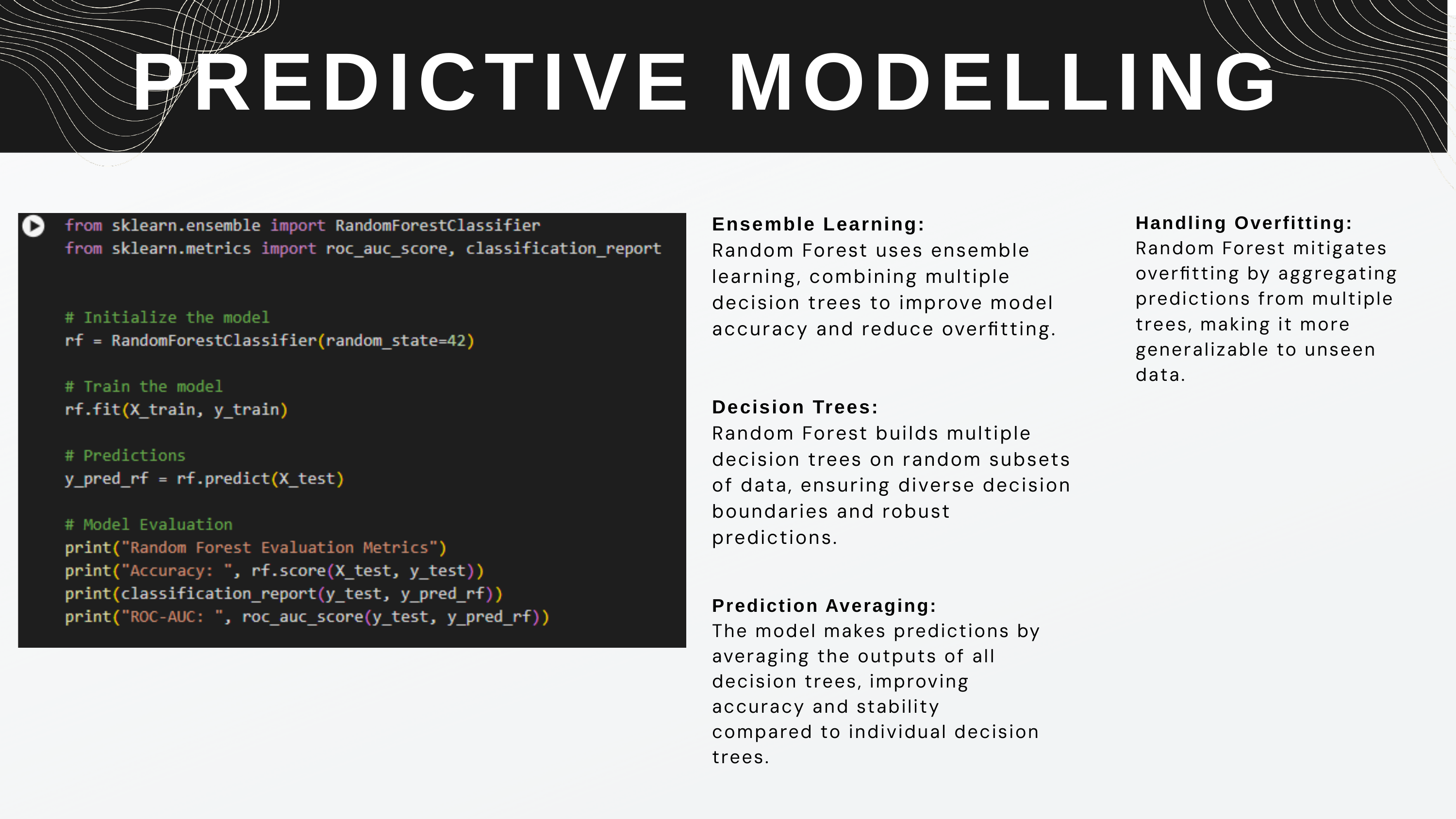

PREDICTIVE MODELLING

Handling Overfitting:
Random Forest mitigates overfitting by aggregating predictions from multiple trees, making it more generalizable to unseen data.

Ensemble Learning:
Random Forest uses ensemble learning, combining multiple decision trees to improve model accuracy and reduce overfitting.

Decision Trees:
Random Forest builds multiple decision trees on random subsets of data, ensuring diverse decision boundaries and robust predictions.

Prediction Averaging:
The model makes predictions by averaging the outputs of all decision trees, improving accuracy and stability compared to individual decision trees.